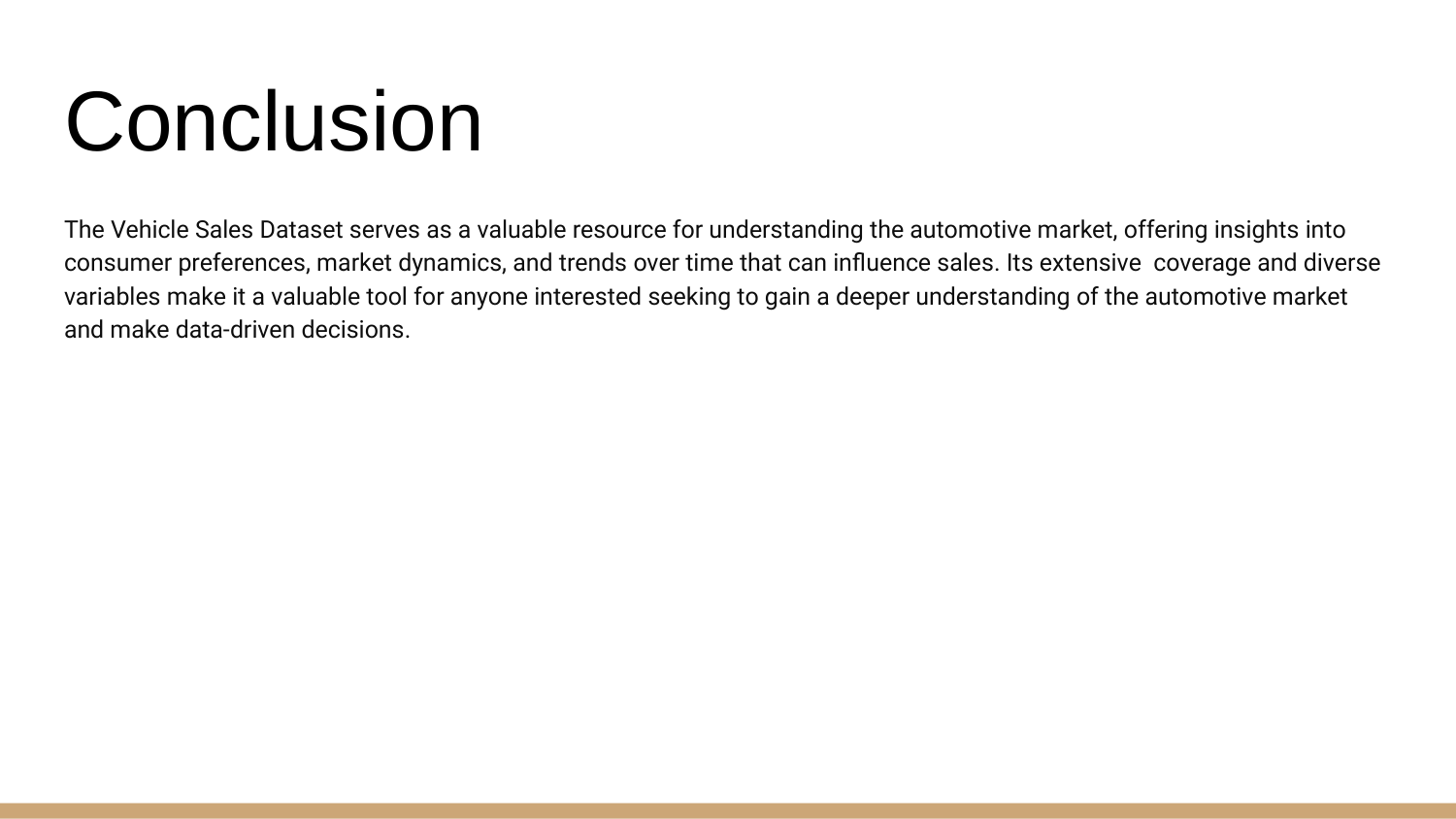

# Conclusion
The Vehicle Sales Dataset serves as a valuable resource for understanding the automotive market, offering insights into consumer preferences, market dynamics, and trends over time that can influence sales. Its extensive  coverage and diverse variables make it a valuable tool for anyone interested seeking to gain a deeper understanding of the automotive market and make data-driven decisions.